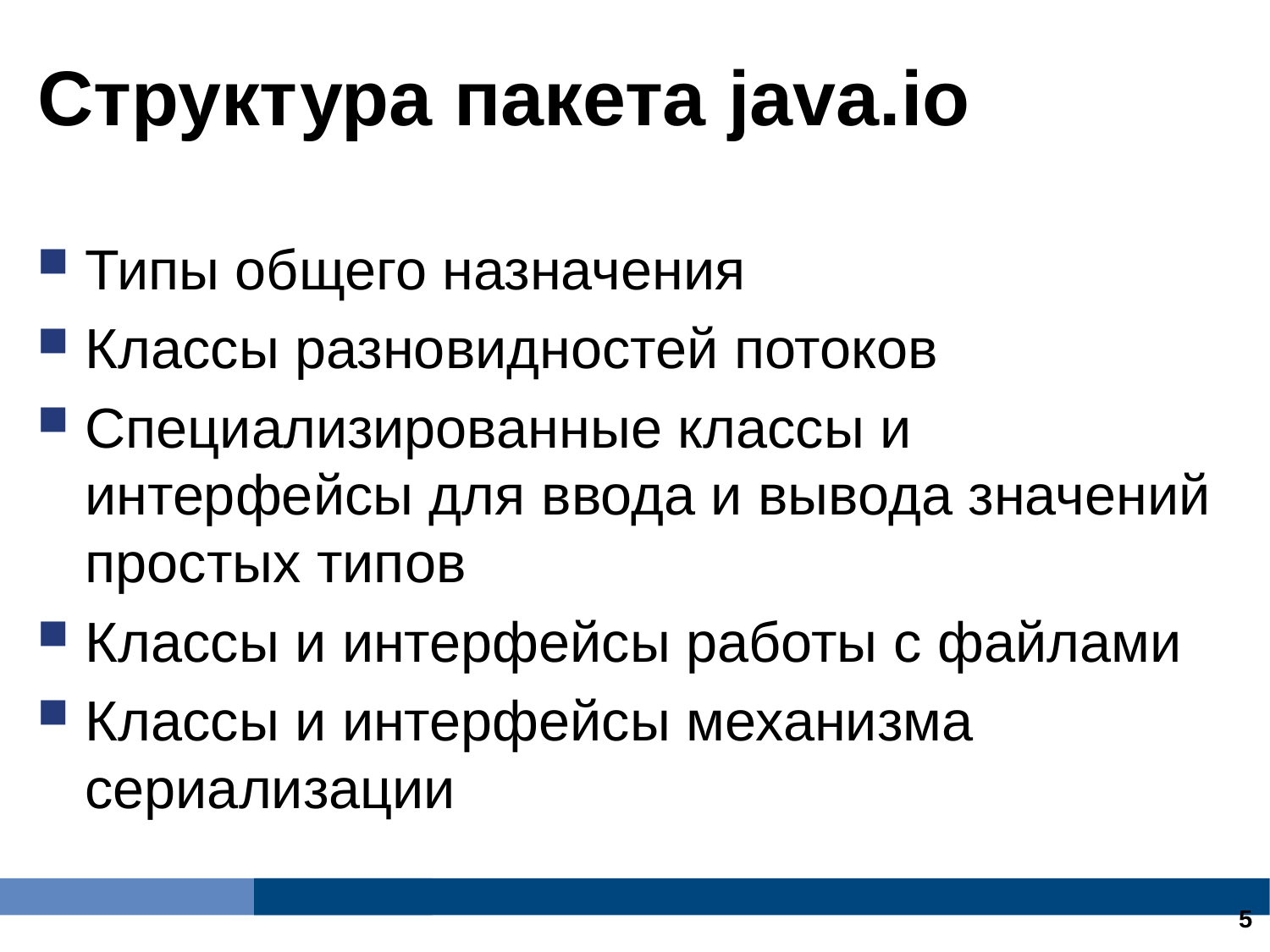

Структура пакета java.io
Типы общего назначения
Классы разновидностей потоков
Специализированные классы и интерфейсы для ввода и вывода значений простых типов
Классы и интерфейсы работы с файлами
Классы и интерфейсы механизма сериализации
5